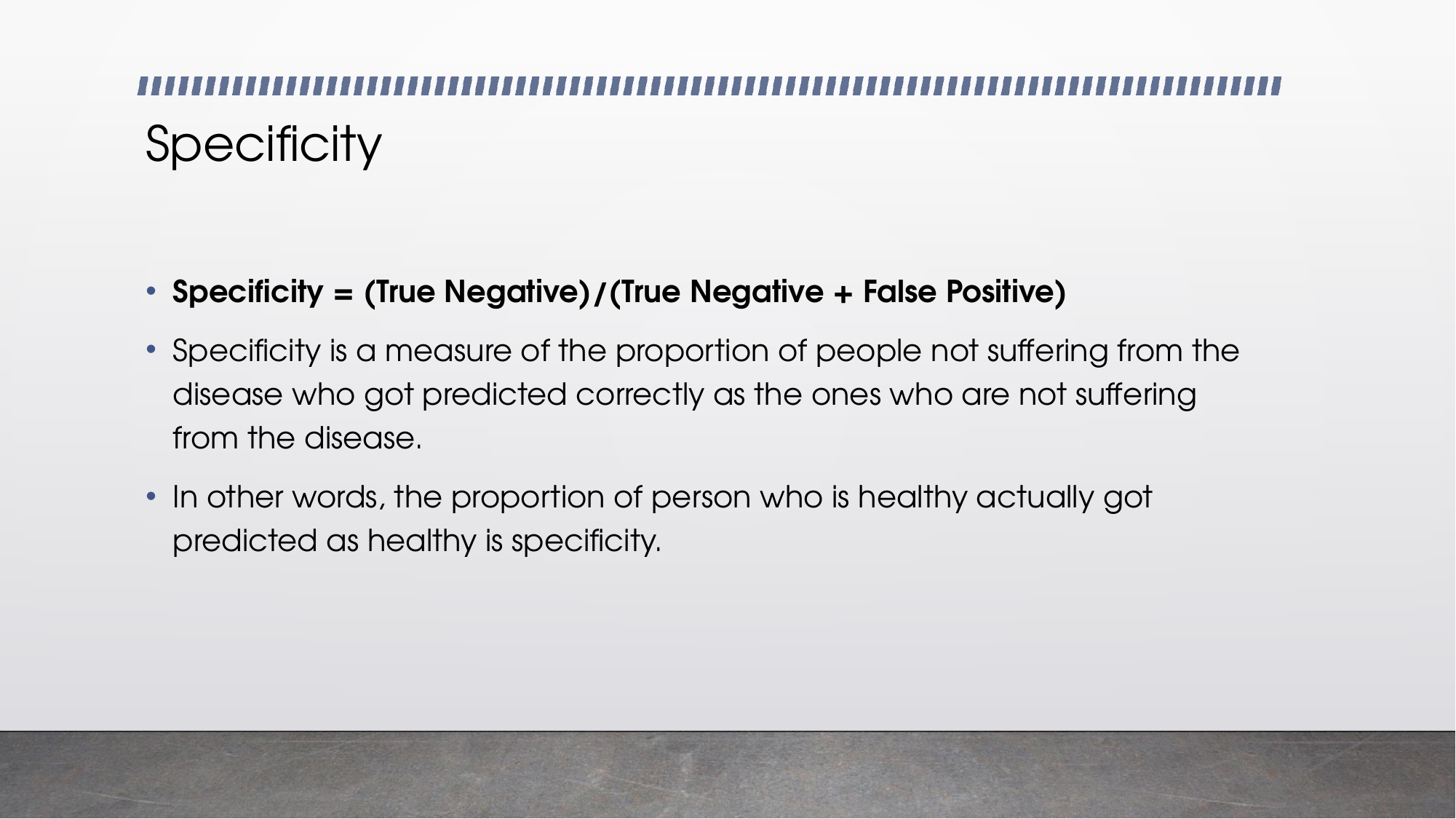

# Specificity
Specificity = (True Negative)/(True Negative + False Positive)
Specificity is a measure of the proportion of people not suffering from the disease who got predicted correctly as the ones who are not suffering from the disease.
In other words, the proportion of person who is healthy actually got predicted as healthy is specificity.